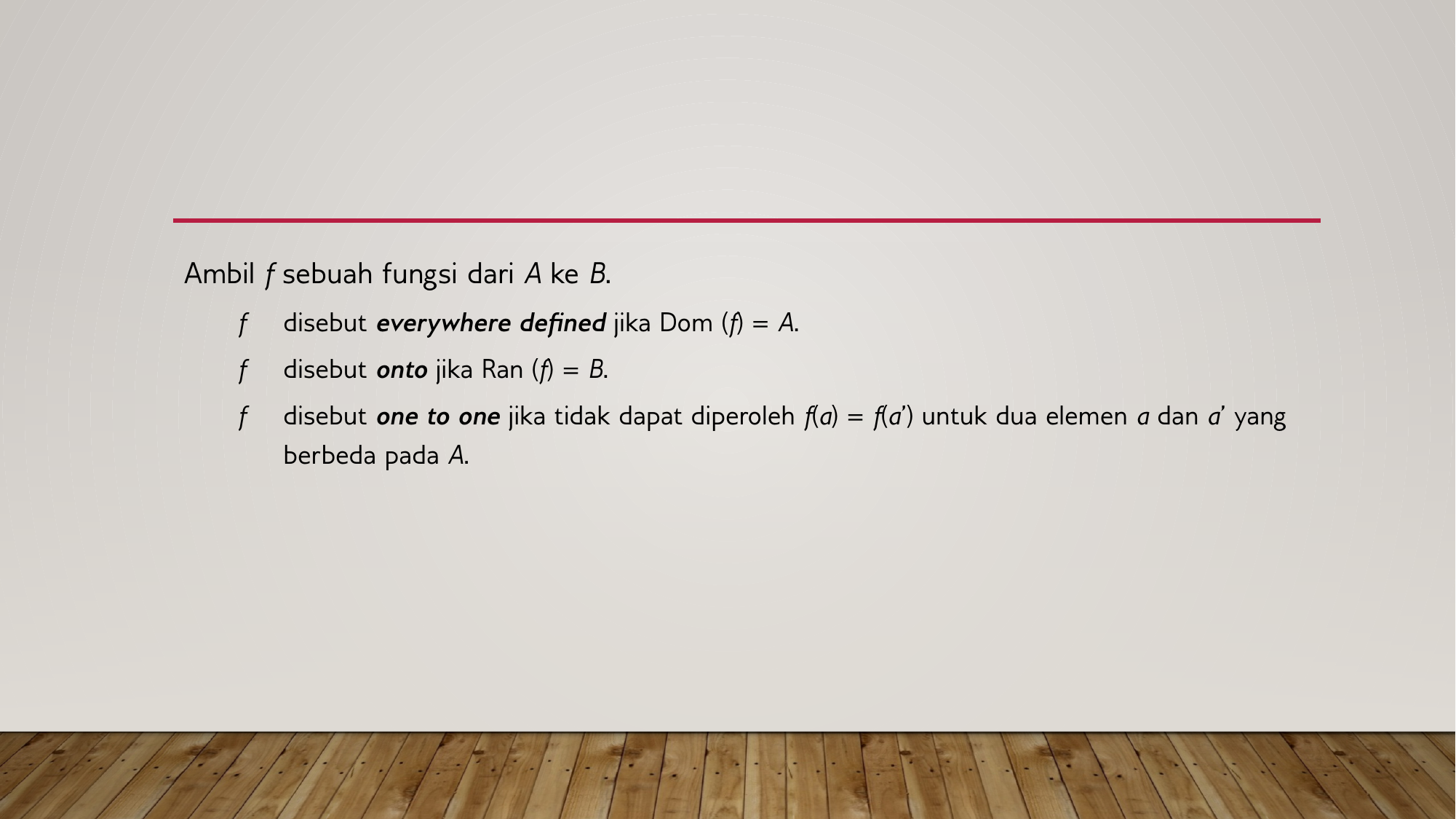

#
Ambil f sebuah fungsi dari A ke B.
f 	disebut everywhere defined jika Dom (f) = A.
f 	disebut onto jika Ran (f) = B.
f 	disebut one to one jika tidak dapat diperoleh f(a) = f(a’) untuk dua elemen a dan a’ yang berbeda pada A.